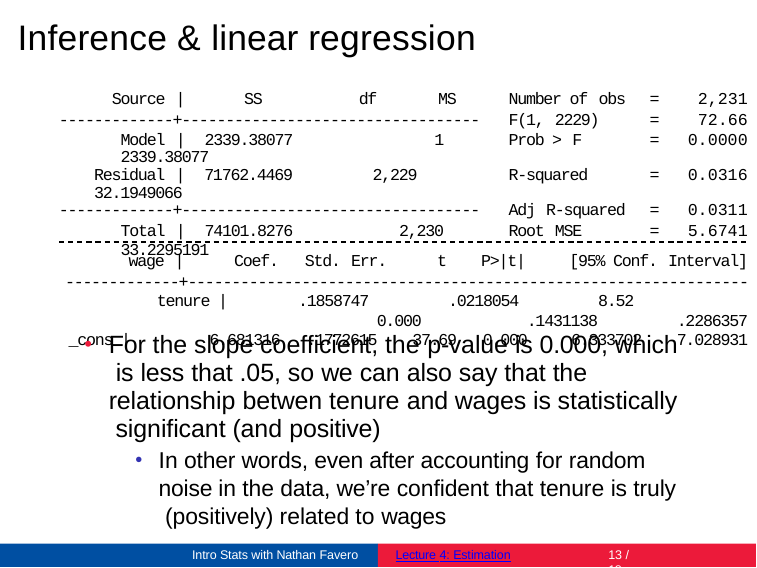

# Inference & linear regression
| Source | | SS | df | MS | Number of obs | = | 2,231 |
| --- | --- | --- | --- | --- | --- | --- |
| -------------+---------------------------------- |  |  |  | F(1, 2229) | = | 72.66 |
| Model | 2339.38077 1 2339.38077 |  |  |  | Prob > F | = | 0.0000 |
| Residual | 71762.4469 2,229 32.1949066 |  |  |  | R-squared | = | 0.0316 |
| -------------+---------------------------------- |  |  |  | Adj R-squared | = | 0.0311 |
| Total | 74101.8276 2,230 33.2295191 |  |  |  | Root MSE | = | 5.6741 |

wage |	Coef.	Std. Err.	t	P>|t|	[95% Conf. Interval]
-------------+----------------------------------------------------------------  tenure |	.1858747	.0218054	8.52	0.000	.1431138	.2286357
_cons |	6.681316	.1772615	37.69	0.000	6.333702	7.028931
For the slope coefficient, the p-value is 0.000, which  is less that .05, so we can also say that the  relationship betwen tenure and wages is statistically  significant (and positive)
In other words, even after accounting for random  noise in the data, we’re confident that tenure is truly  (positively) related to wages

Intro Stats with Nathan Favero
Lecture 4: Estimation
13 / 18